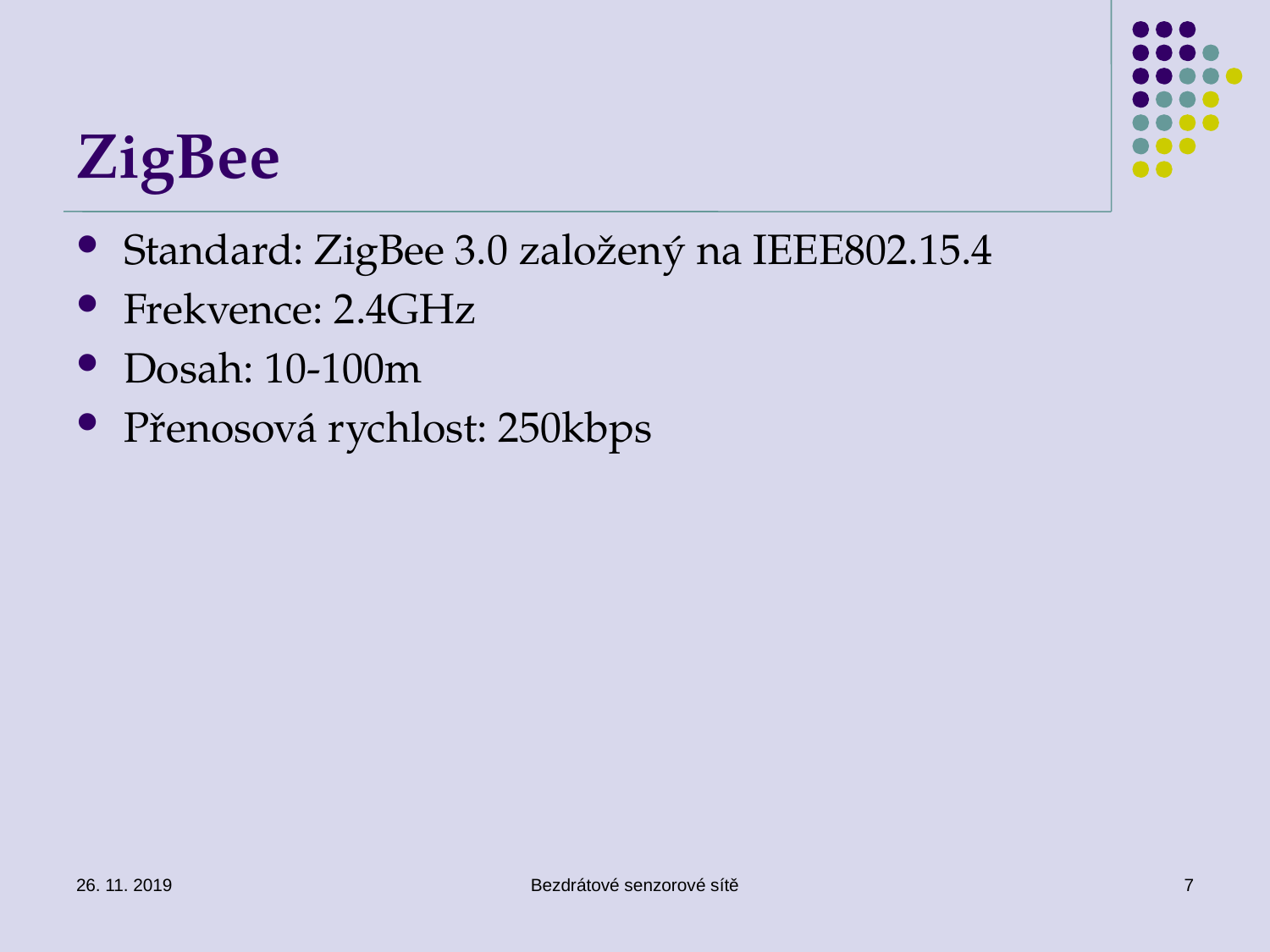

# ZigBee
Standard: ZigBee 3.0 založený na IEEE802.15.4
Frekvence: 2.4GHz
Dosah: 10-100m
Přenosová rychlost: 250kbps

26. 11. 2019
Bezdrátové senzorové sítě
7